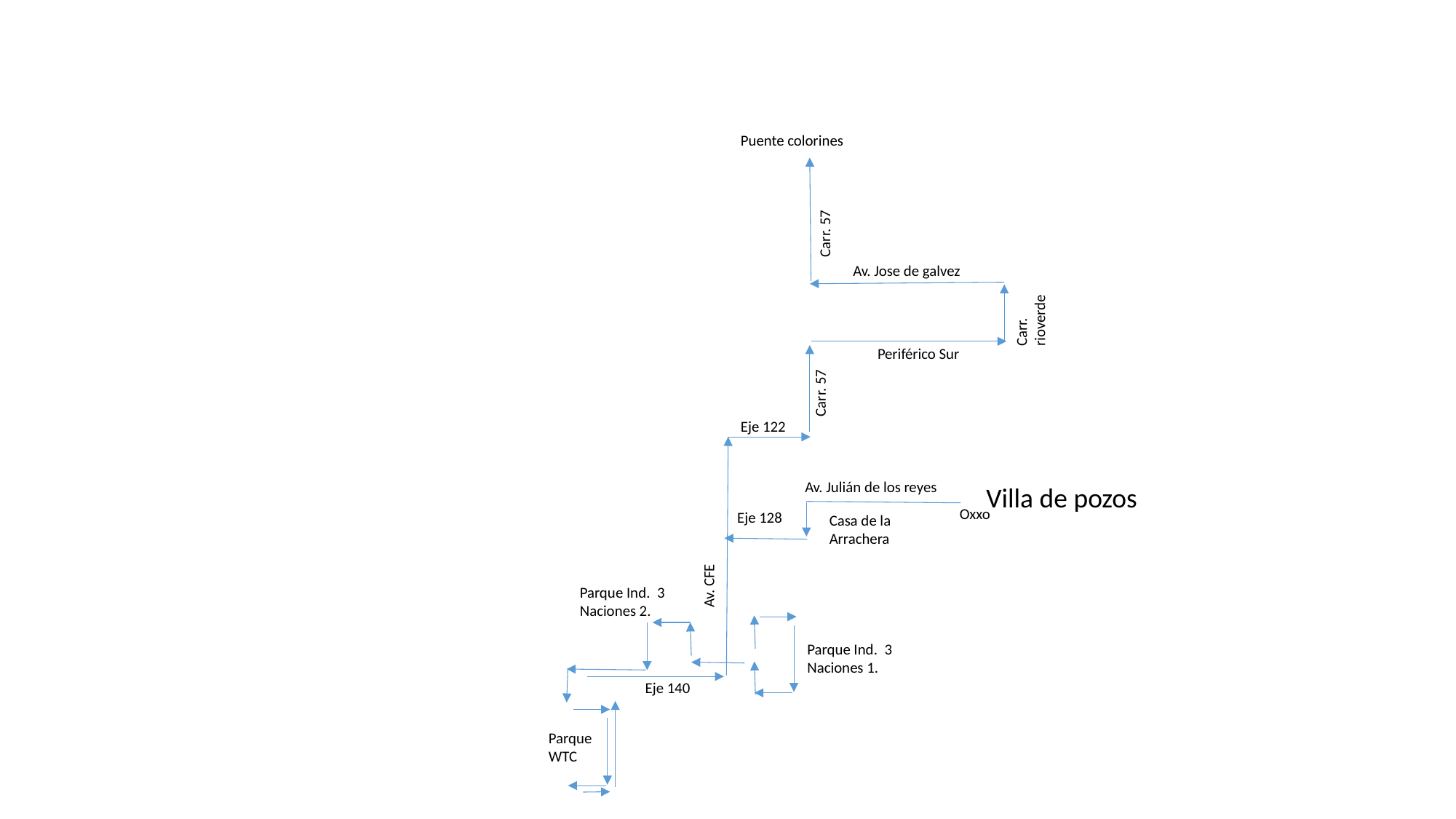

Puente colorines
Carr. 57
Av. Jose de galvez
Carr. rioverde
Periférico Sur
Carr. 57
Eje 122
Av. Julián de los reyes
Villa de pozos
Oxxo
Eje 128
Casa de la Arrachera
Av. CFE
Parque Ind.  3 Naciones 2.
Parque Ind.  3 Naciones 1.
Eje 140
Parque WTC